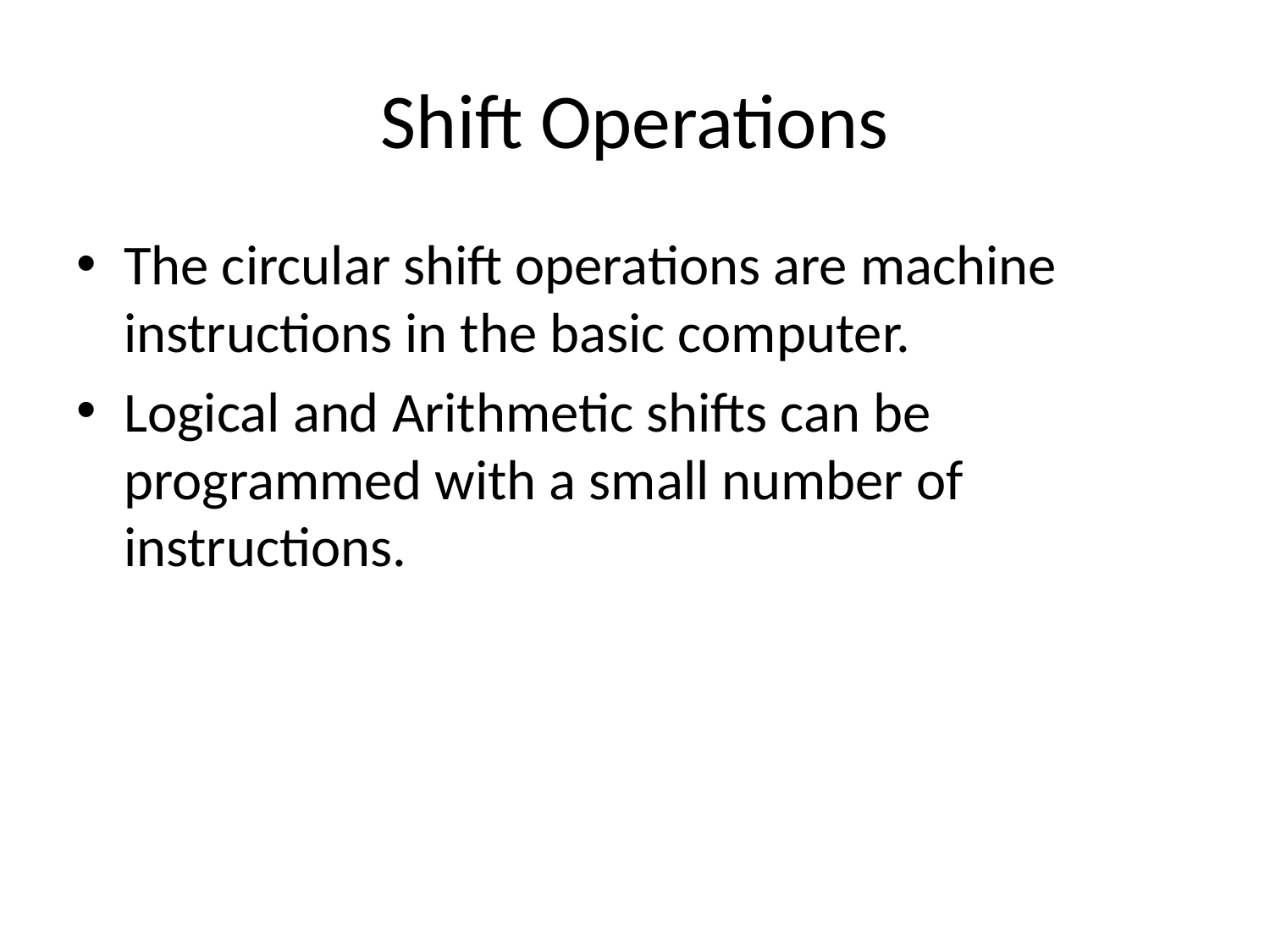

# Shift Operations
The circular shift operations are machine instructions in the basic computer.
Logical and Arithmetic shifts can be programmed with a small number of instructions.